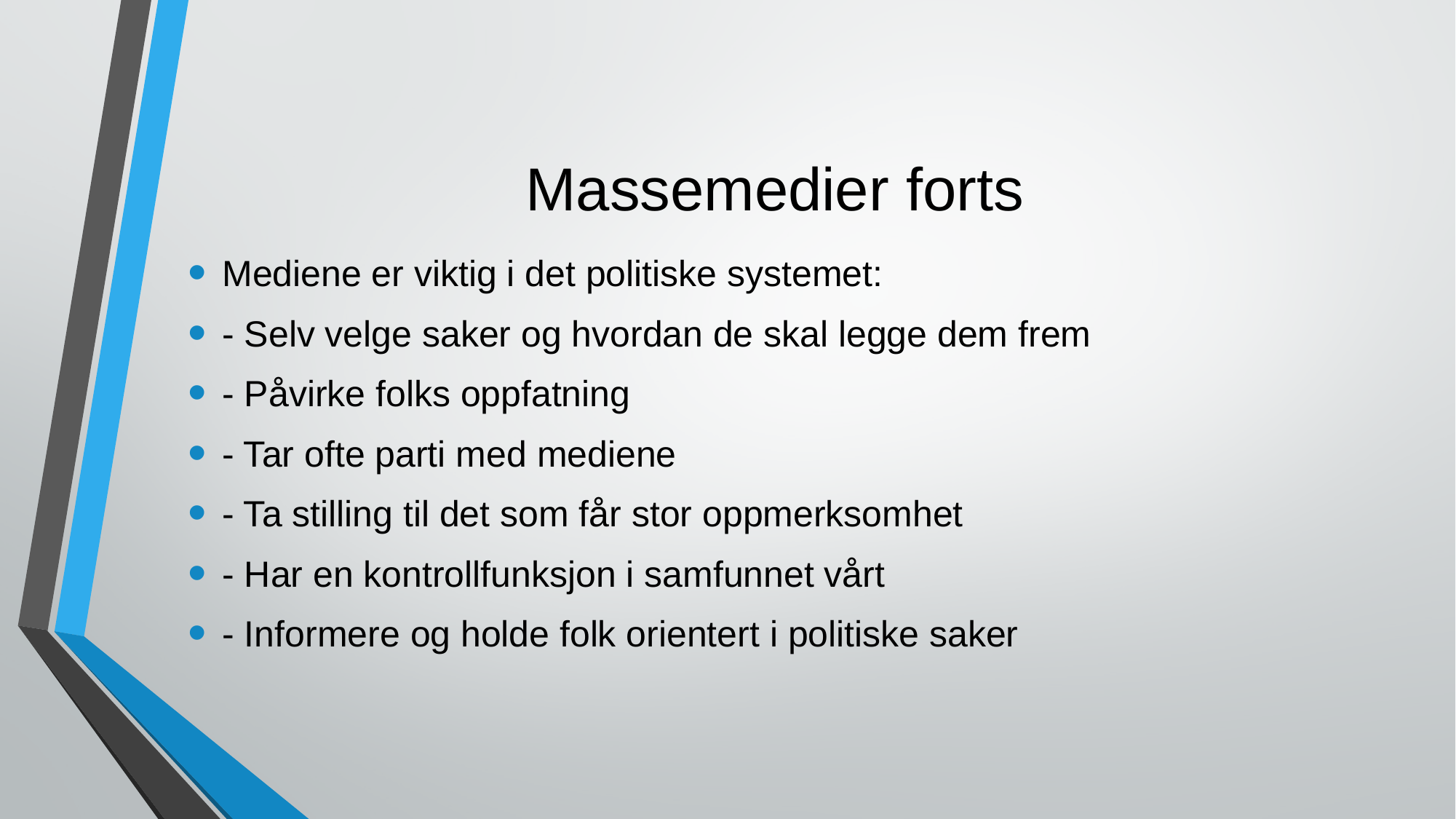

# Massemedier forts
Mediene er viktig i det politiske systemet:
- Selv velge saker og hvordan de skal legge dem frem
- Påvirke folks oppfatning
- Tar ofte parti med mediene
- Ta stilling til det som får stor oppmerksomhet
- Har en kontrollfunksjon i samfunnet vårt
- Informere og holde folk orientert i politiske saker